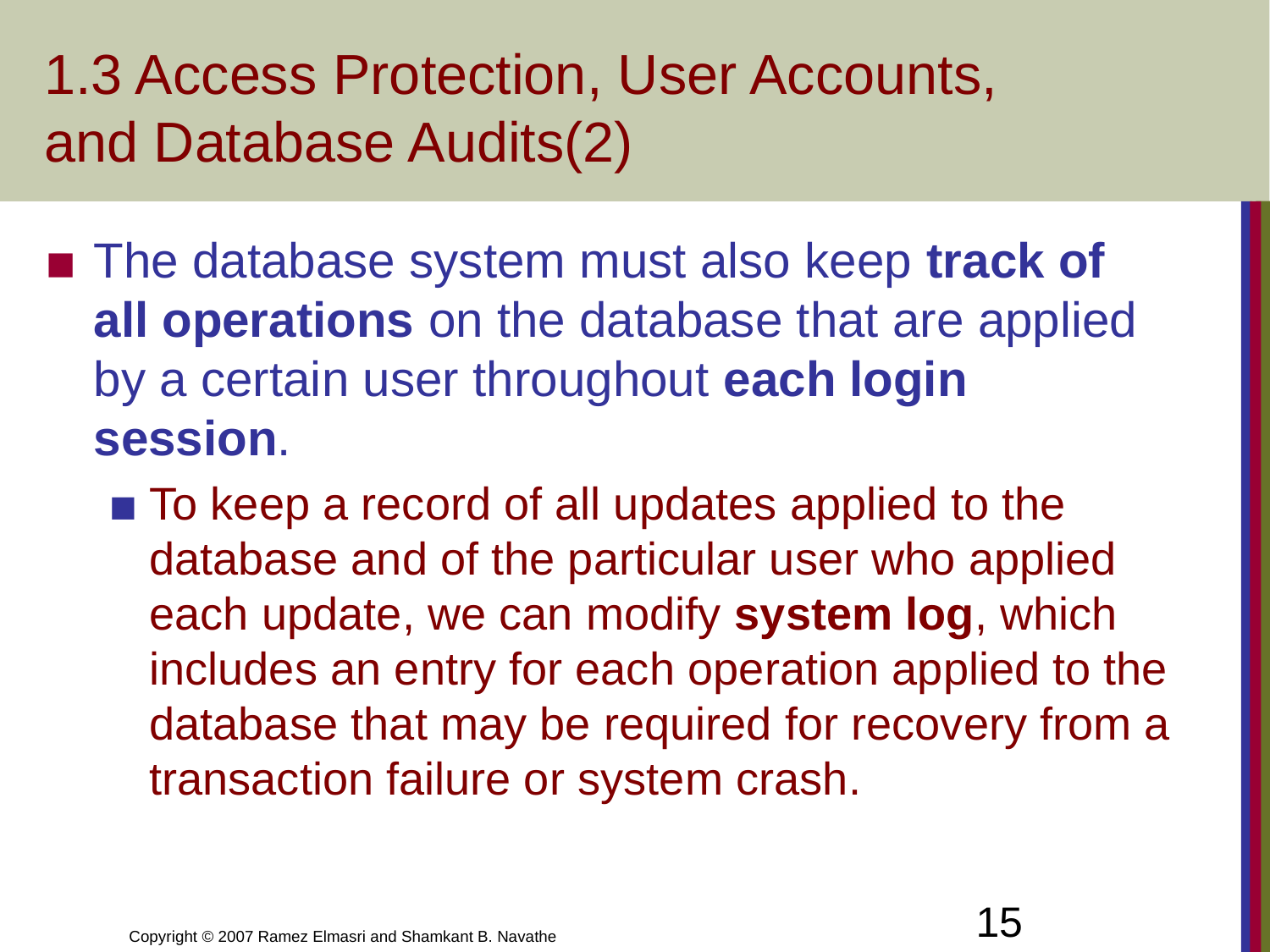

# 1.3 Access Protection, User Accounts, and Database Audits(2)
The database system must also keep track of all operations on the database that are applied by a certain user throughout each login session.
To keep a record of all updates applied to the database and of the particular user who applied each update, we can modify system log, which includes an entry for each operation applied to the database that may be required for recovery from a transaction failure or system crash.
15